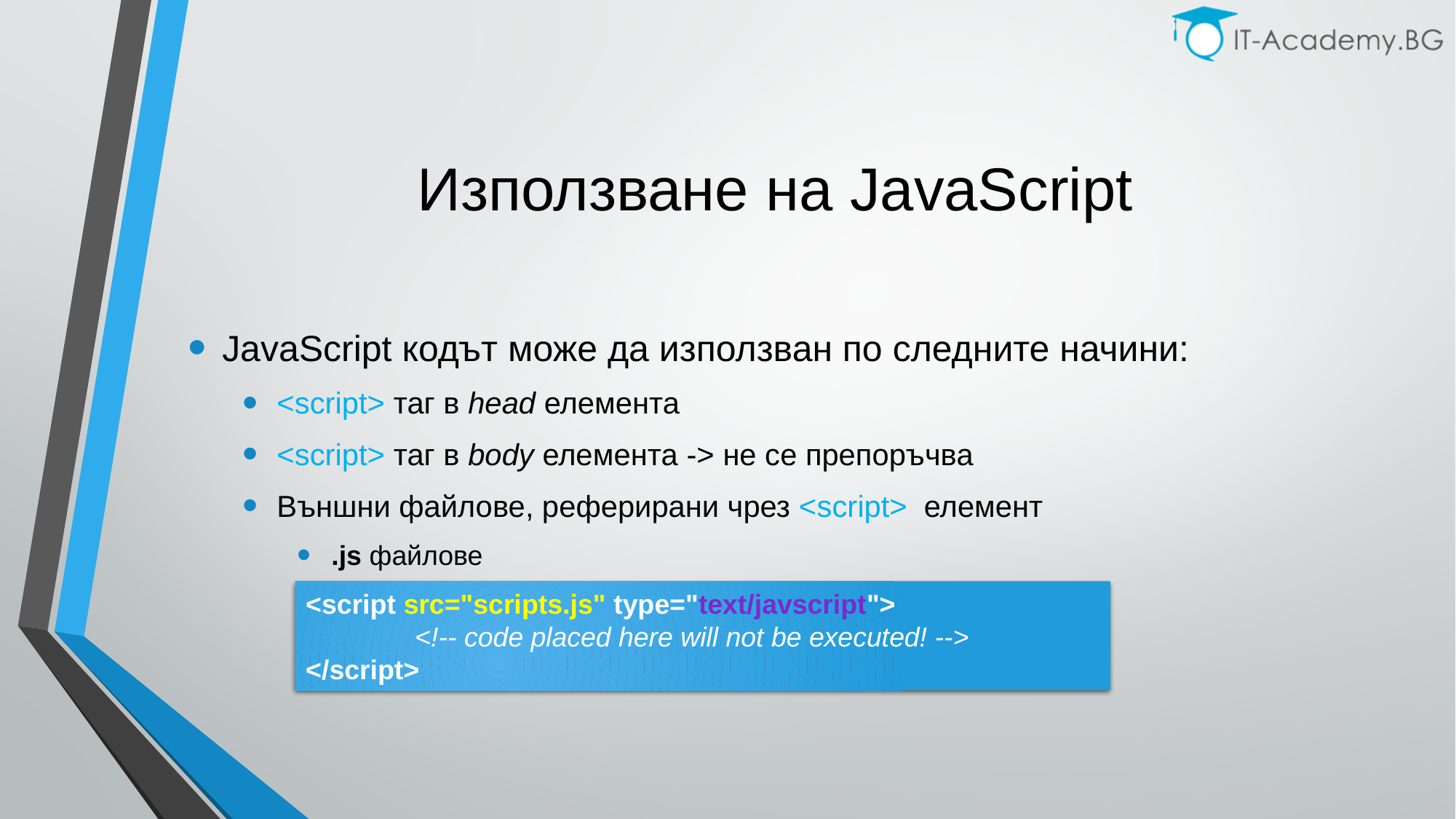

# Използване на JavaScript
JavaScript кодът може да използван по следните начини:
<script> таг в head елемента
<script> таг в body елемента -> не се препоръчва
Външни файлове, реферирани чрез <script>  елемент
.js файлове

<script src="scripts.js" type="text/javscript">
	<!-- code placed here will not be executed! -->
</script>